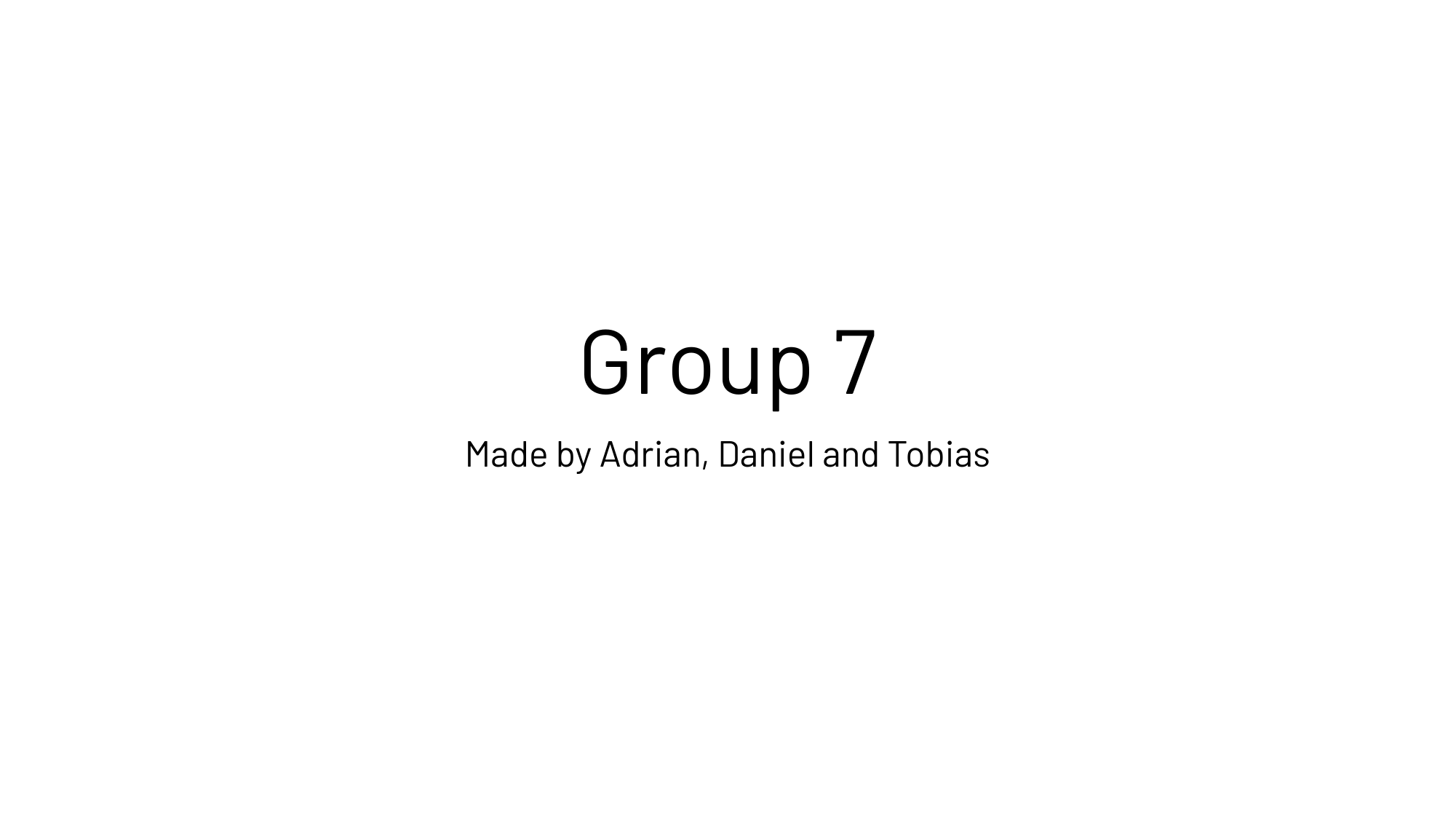

# Group 7
Made by Adrian, Daniel and Tobias